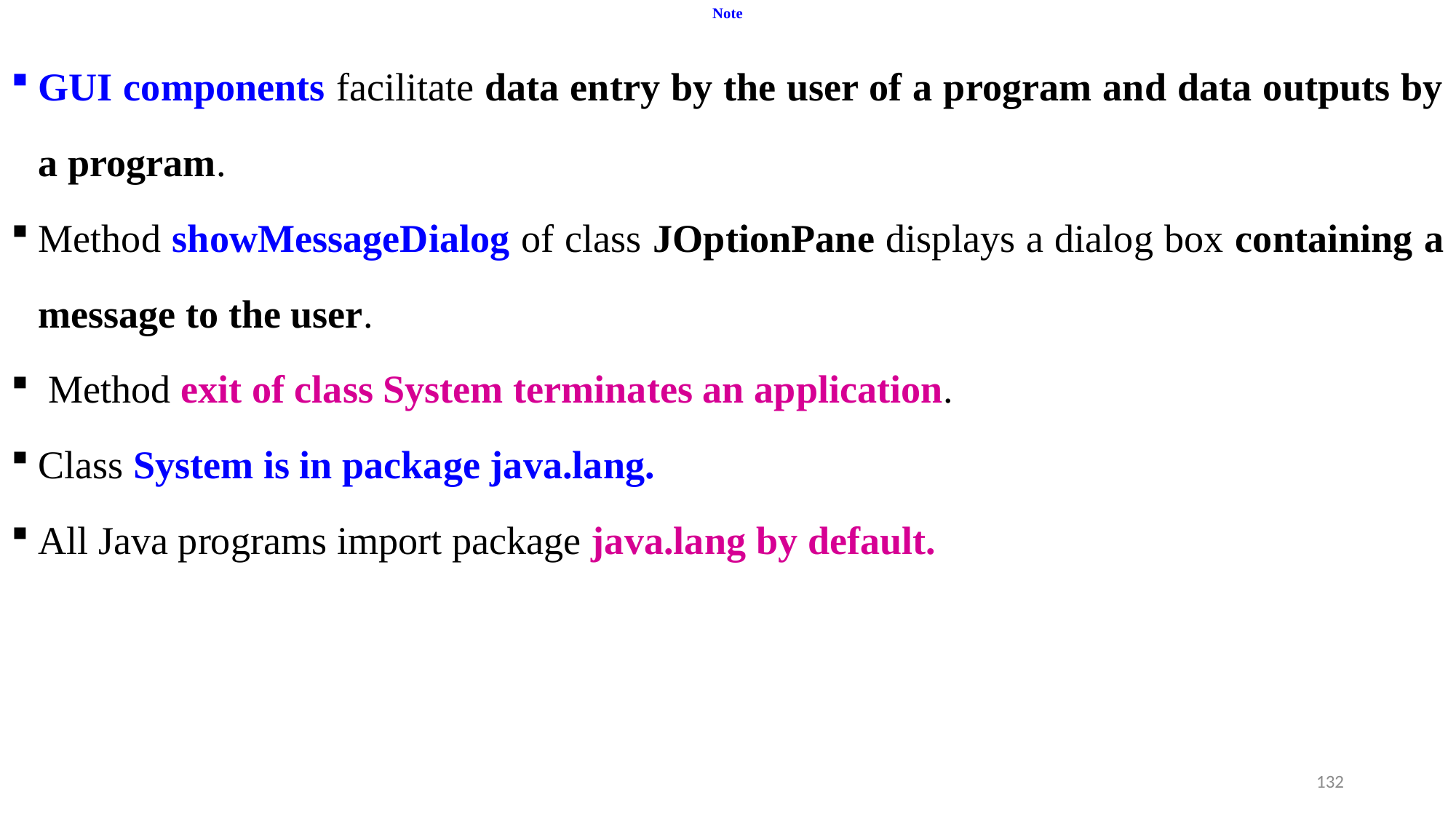

# Note
GUI components facilitate data entry by the user of a program and data outputs by a program.
Method showMessageDialog of class JOptionPane displays a dialog box containing a message to the user.
 Method exit of class System terminates an application.
Class System is in package java.lang.
All Java programs import package java.lang by default.
132